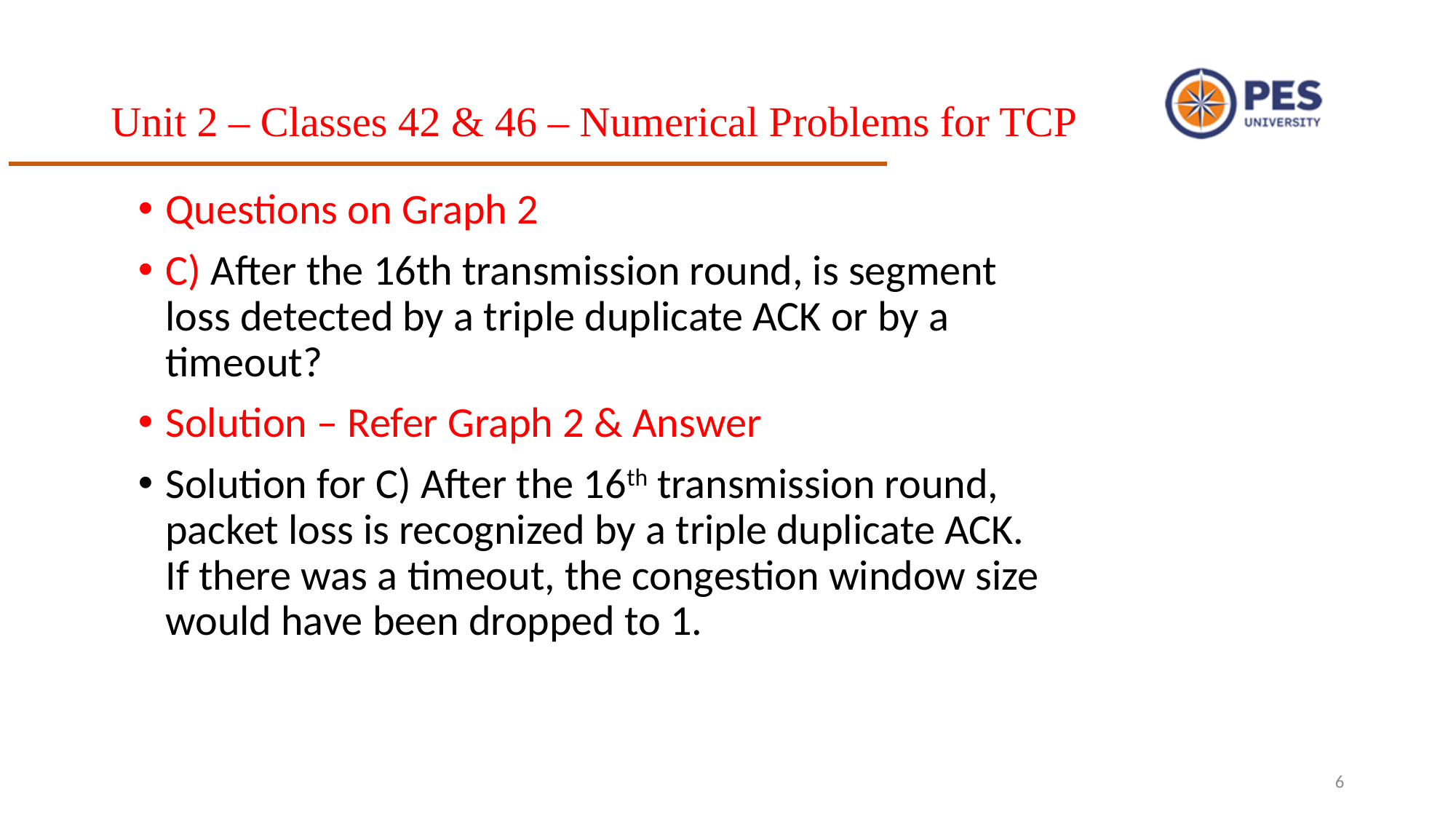

# Unit 2 – Classes 42 & 46 – Numerical Problems for TCP
Questions on Graph 2
C) After the 16th transmission round, is segment loss detected by a triple duplicate ACK or by a timeout?
Solution – Refer Graph 2 & Answer
Solution for C) After the 16th transmission round, packet loss is recognized by a triple duplicate ACK. If there was a timeout, the congestion window size would have been dropped to 1.

6